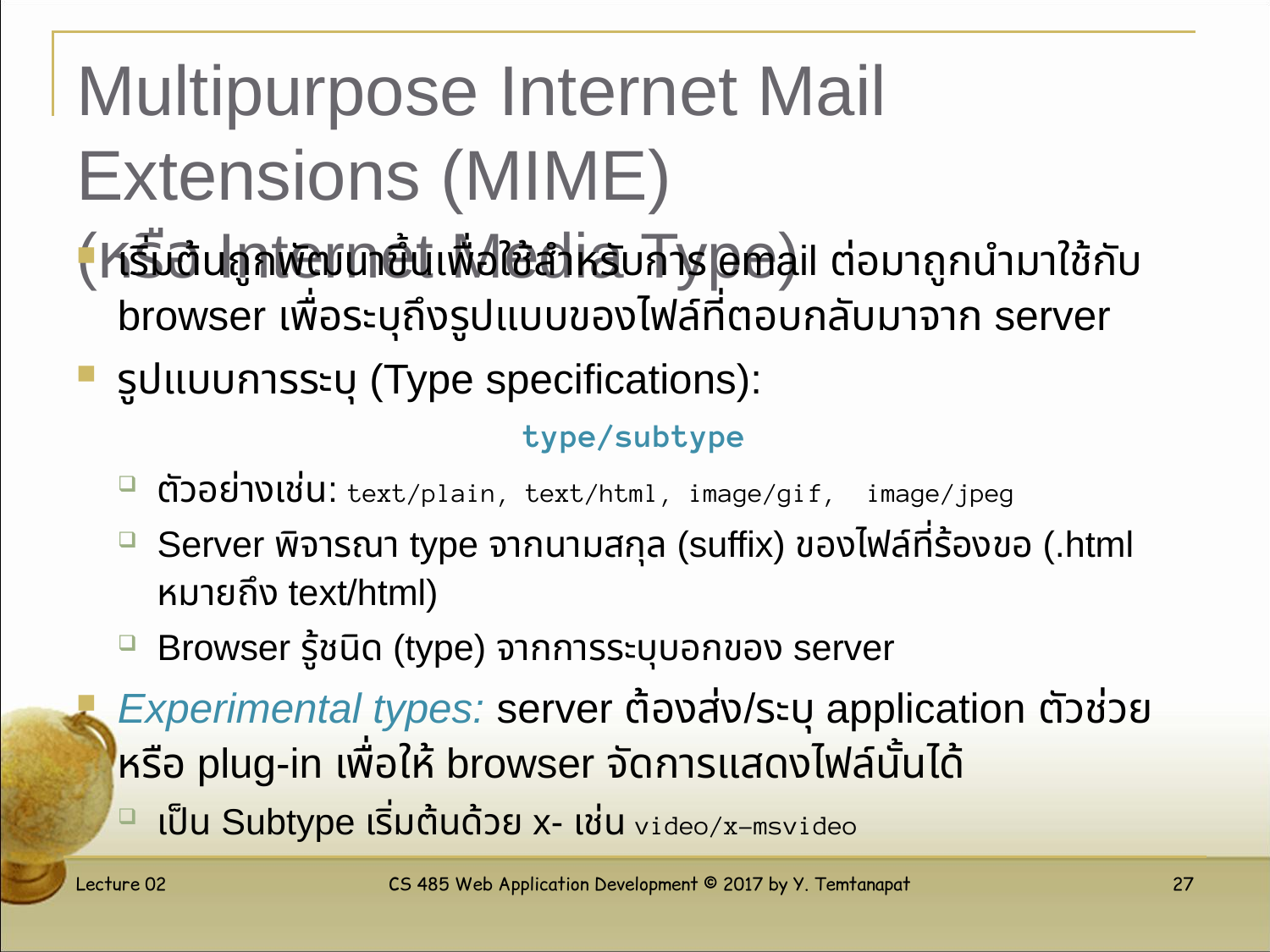

# Multipurpose Internet Mail Extensions (MIME) (หรือ Internet Media Type)
เริ่มต้นถูกพัฒนาขึ้นเพื่อใช้สำหรับการ email ต่อมาถูกนำมาใช้กับ browser เพื่อระบุถึงรูปแบบของไฟล์ที่ตอบกลับมาจาก server
รูปแบบการระบุ (Type specifications):
type/subtype
ตัวอย่างเช่น: text/plain, text/html, image/gif,  image/jpeg
Server พิจารณา type จากนามสกุล (suffix) ของไฟล์ที่ร้องขอ (.html หมายถึง text/html)
Browser รู้ชนิด (type) จากการระบุบอกของ server
Experimental types: server ต้องส่ง/ระบุ application ตัวช่วยหรือ plug-in เพื่อให้ browser จัดการแสดงไฟล์นั้นได้
เป็น Subtype เริ่มต้นด้วย x- เช่น video/x-msvideo
Lecture 02
CS 485 Web Application Development © 2017 by Y. Temtanapat
 27